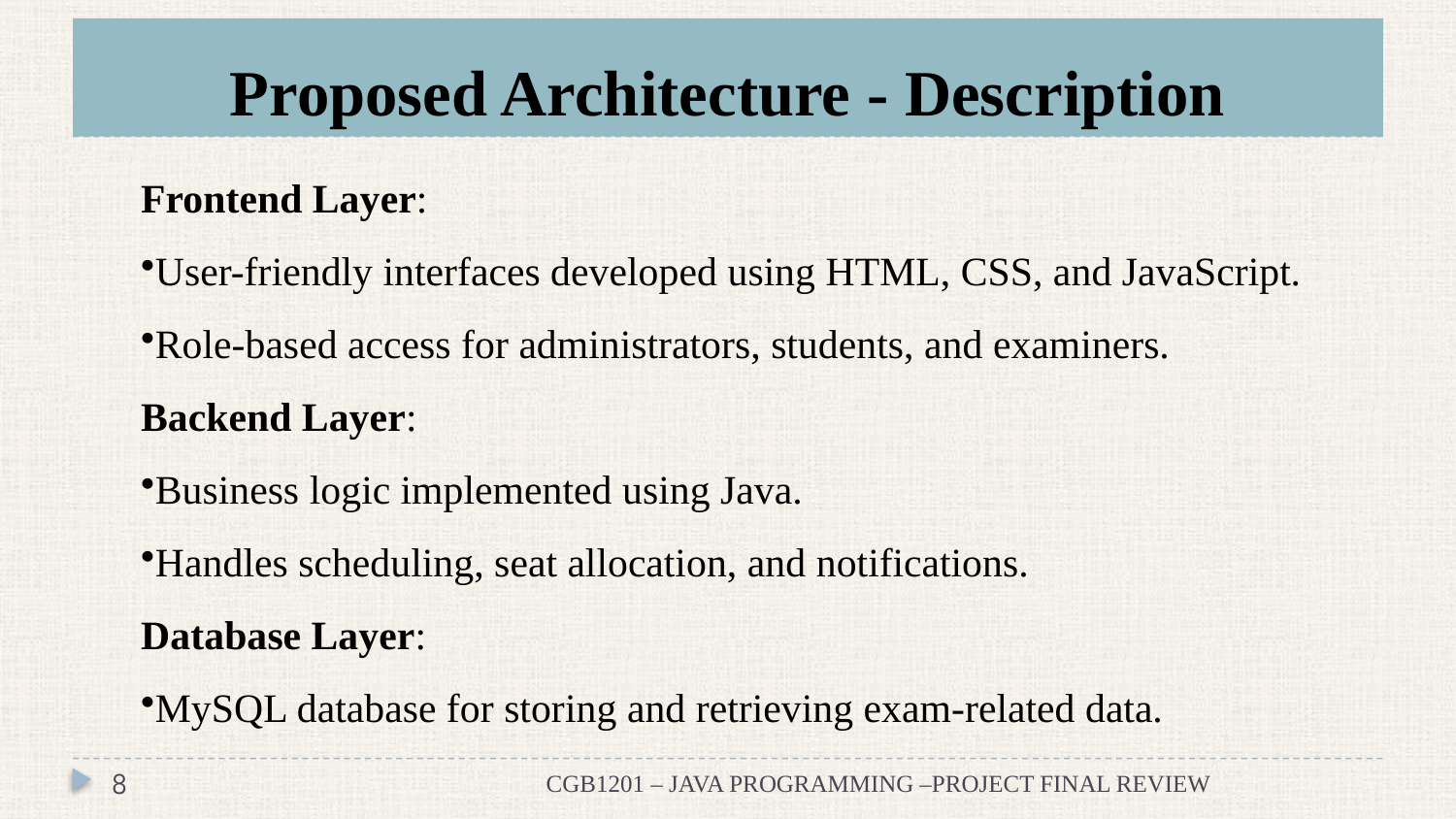

# Proposed Architecture - Description
Frontend Layer:
User-friendly interfaces developed using HTML, CSS, and JavaScript.
Role-based access for administrators, students, and examiners.
Backend Layer:
Business logic implemented using Java.
Handles scheduling, seat allocation, and notifications.
Database Layer:
MySQL database for storing and retrieving exam-related data.
8
CGB1201 – JAVA PROGRAMMING –PROJECT FINAL REVIEW